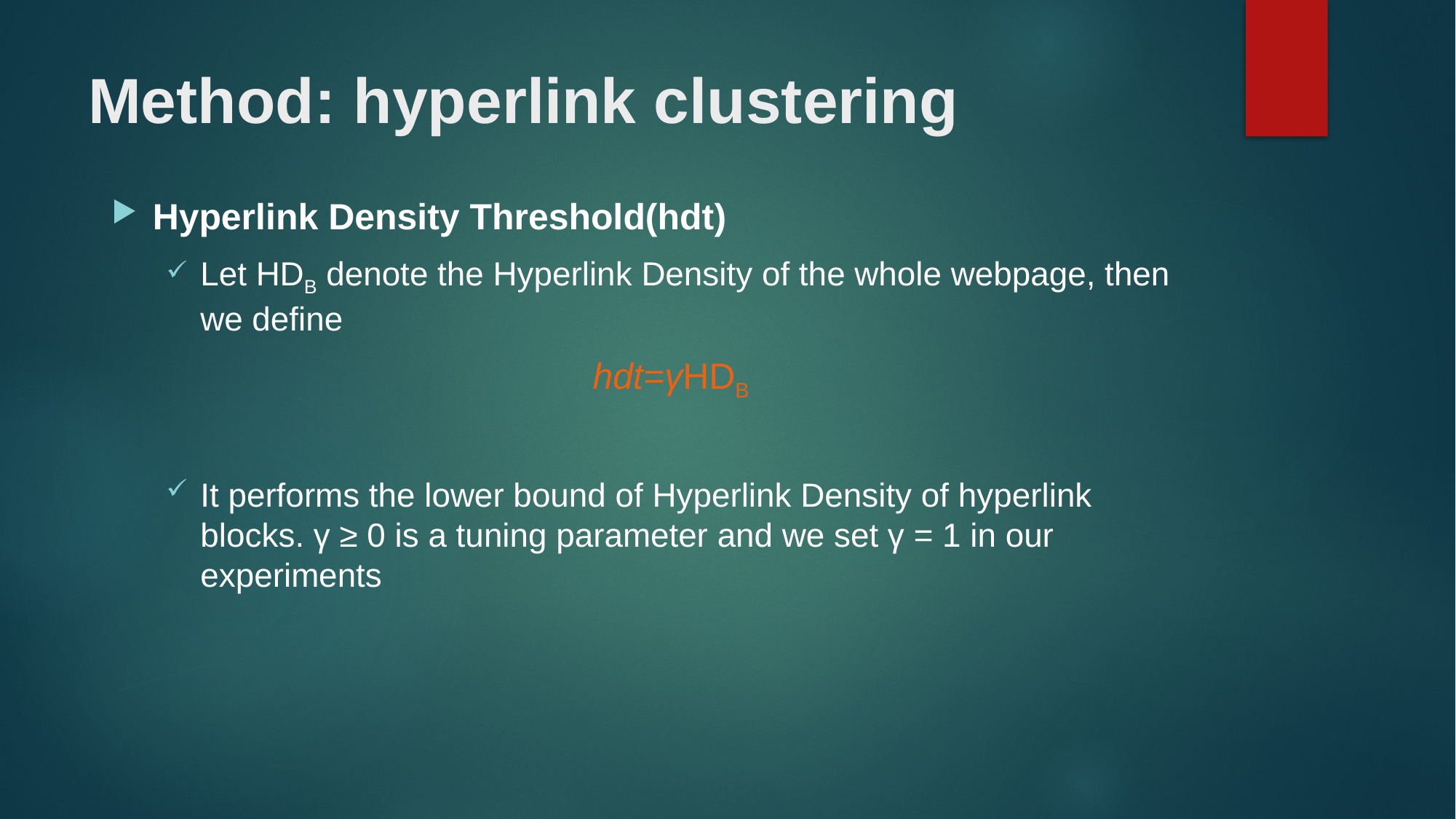

# Method: hyperlink clustering
Hyperlink Density Threshold(hdt)
Let HDB denote the Hyperlink Density of the whole webpage, then we define
hdt=γHDB

It performs the lower bound of Hyperlink Density of hyperlink blocks. γ ≥ 0 is a tuning parameter and we set γ = 1 in our experiments